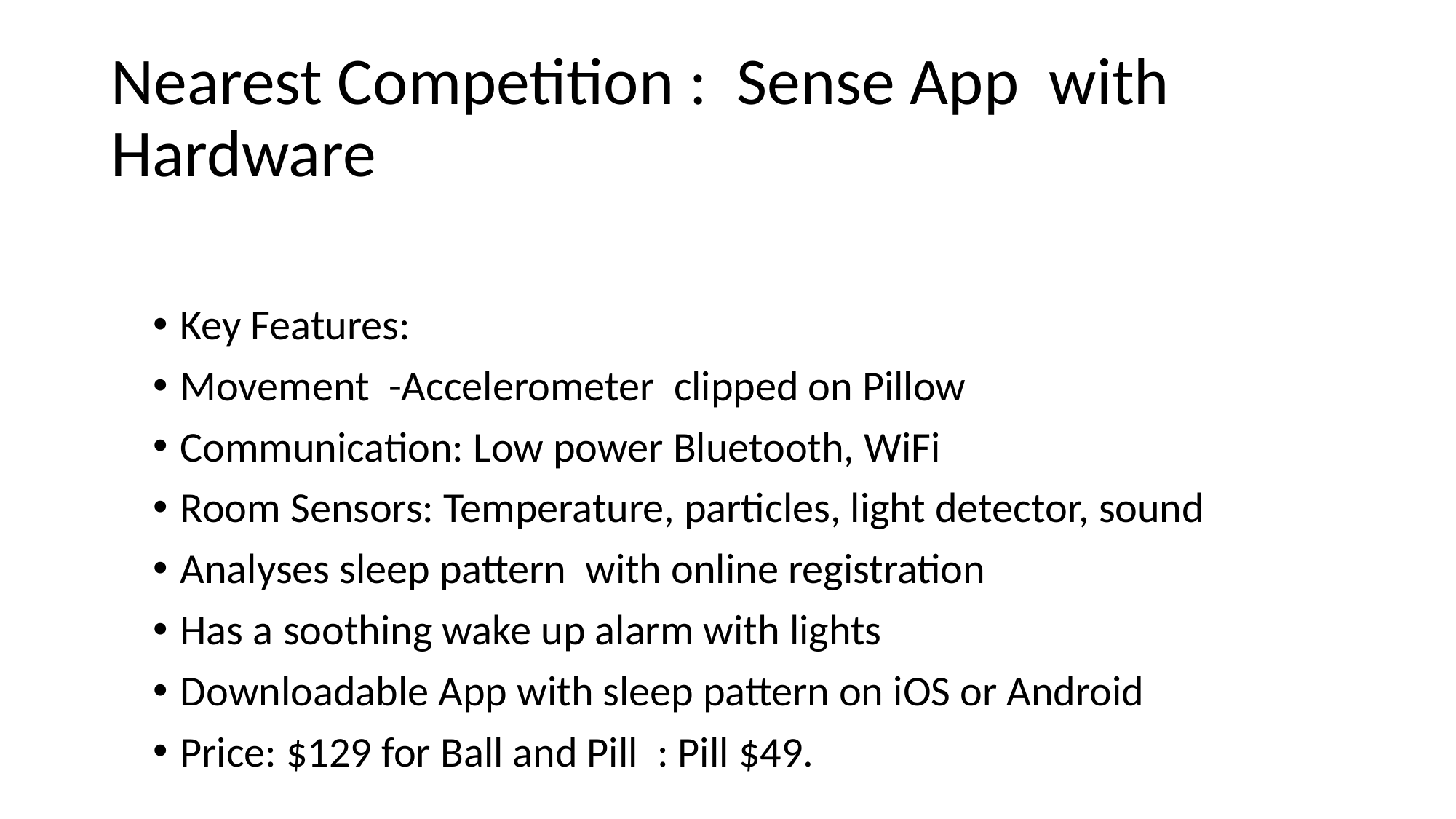

# Nearest Competition :  Sense App  with Hardware
Key Features:
Movement  -Accelerometer  clipped on Pillow
Communication: Low power Bluetooth, WiFi
Room Sensors: Temperature, particles, light detector, sound
Analyses sleep pattern  with online registration
Has a soothing wake up alarm with lights
Downloadable App with sleep pattern on iOS or Android
Price: $129 for Ball and Pill  : Pill $49.